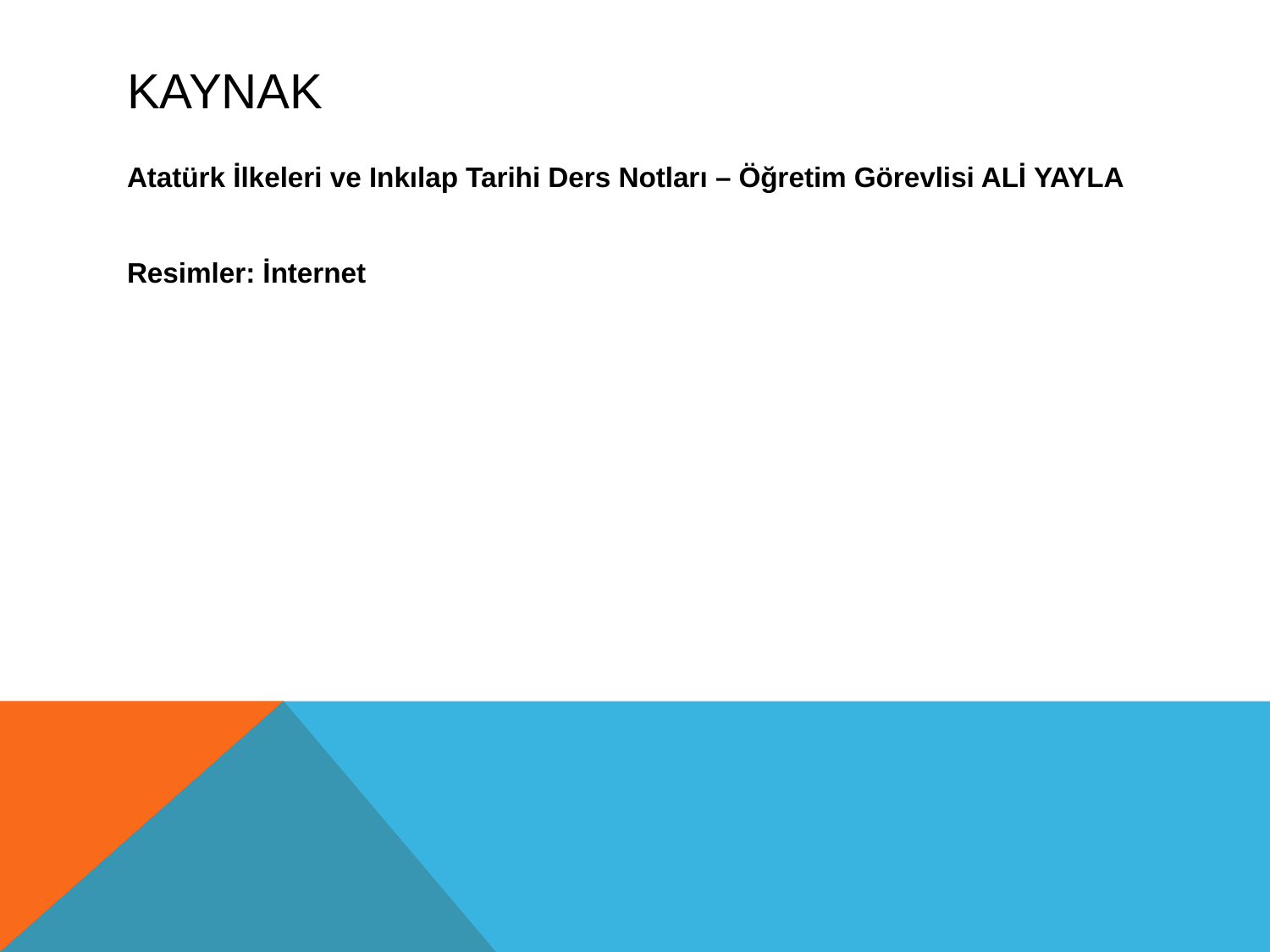

# KAYNAK
Atatürk İlkeleri ve Inkılap Tarihi Ders Notları – Öğretim Görevlisi ALİ YAYLA

Resimler: İnternet